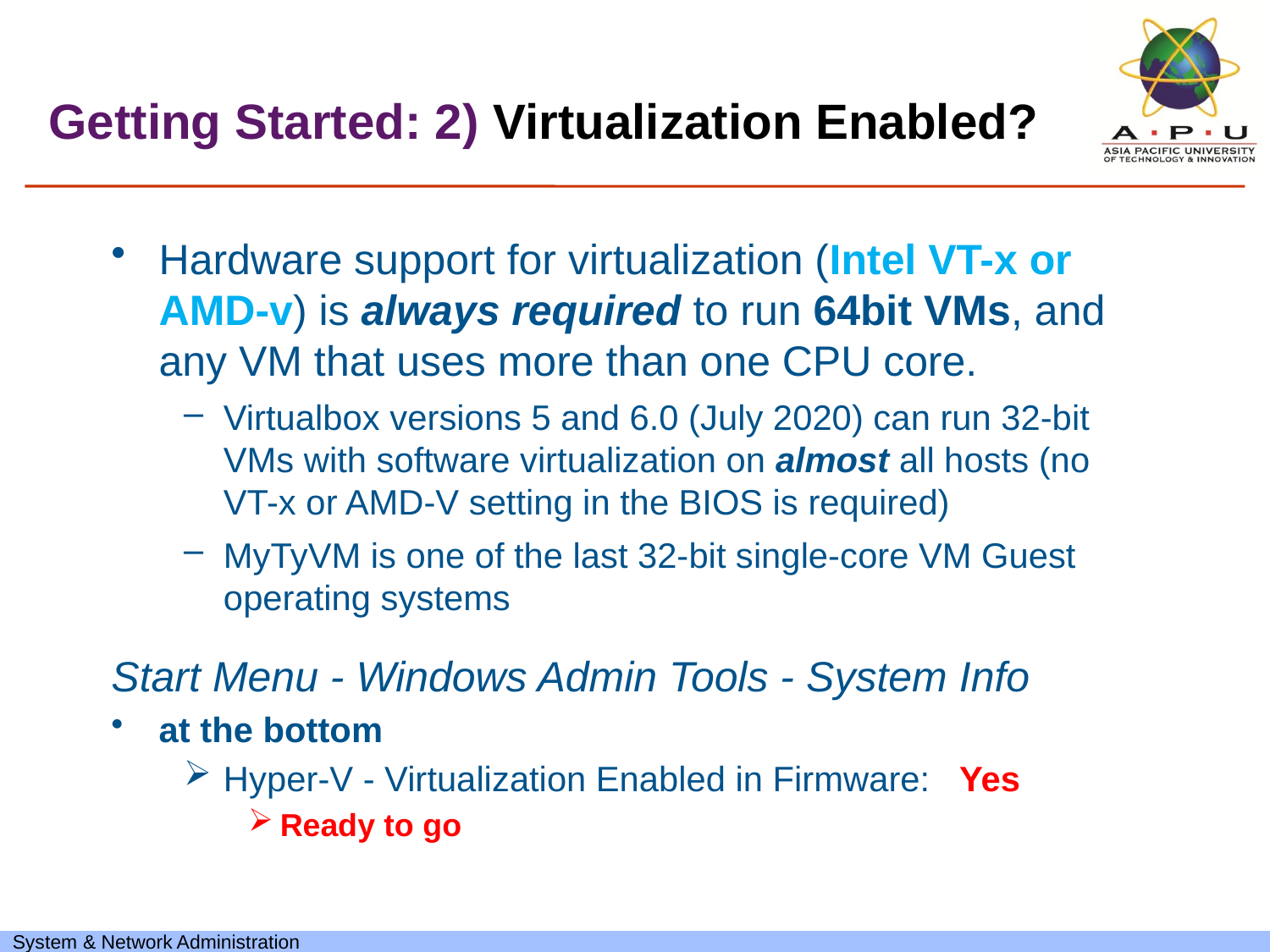

Getting Started: 2) Virtualization Enabled?
Hardware support for virtualization (Intel VT-x or AMD-v) is always required to run 64bit VMs, and any VM that uses more than one CPU core.
Virtualbox versions 5 and 6.0 (July 2020) can run 32-bit VMs with software virtualization on almost all hosts (no VT-x or AMD-V setting in the BIOS is required)
MyTyVM is one of the last 32-bit single-core VM Guest operating systems
Start Menu - Windows Admin Tools - System Info
at the bottom
Hyper-V - Virtualization Enabled in Firmware:   Yes
Ready to go